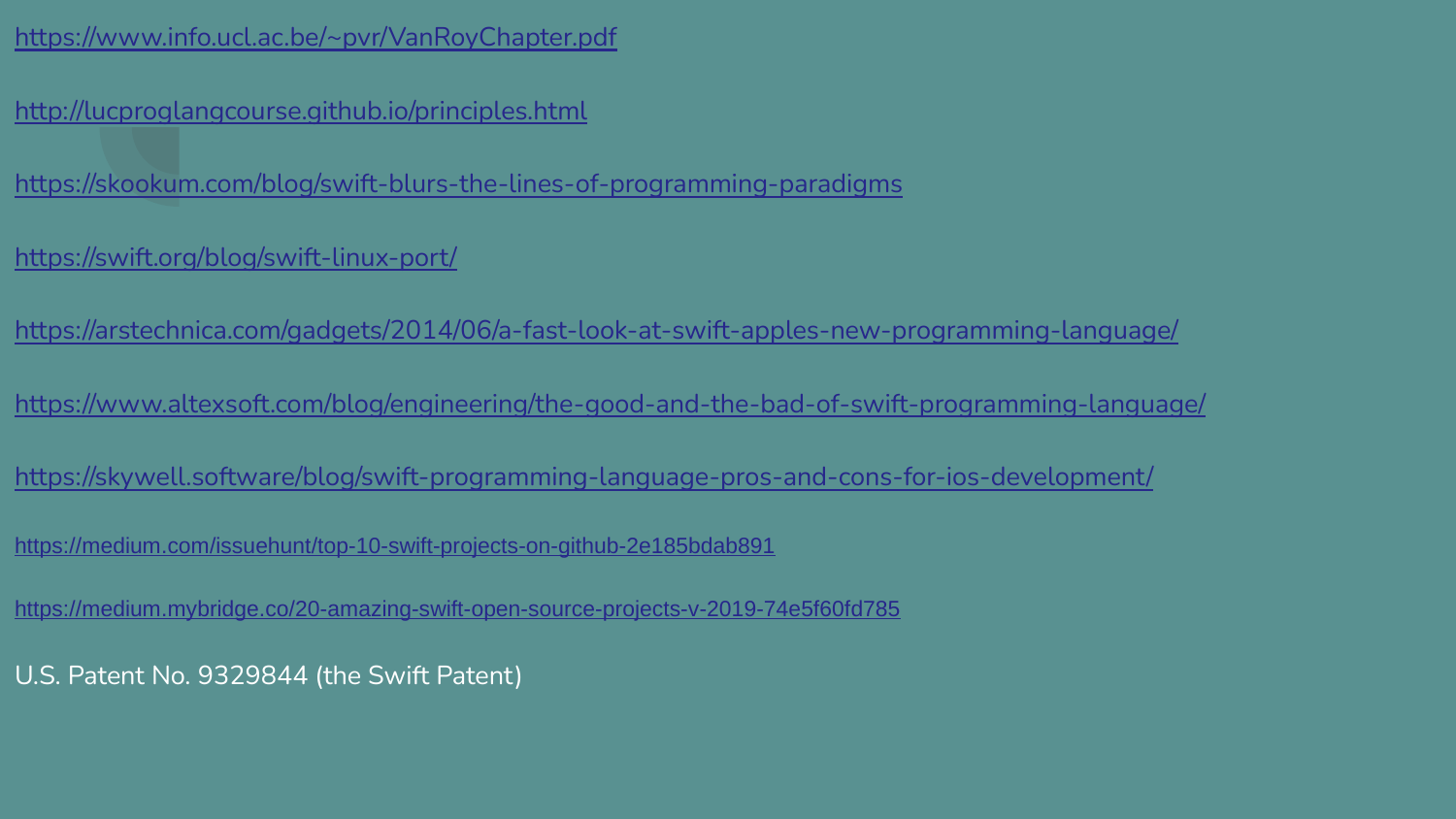

https://www.info.ucl.ac.be/~pvr/VanRoyChapter.pdf
http://lucproglangcourse.github.io/principles.html
https://skookum.com/blog/swift-blurs-the-lines-of-programming-paradigms
https://swift.org/blog/swift-linux-port/
https://arstechnica.com/gadgets/2014/06/a-fast-look-at-swift-apples-new-programming-language/
https://www.altexsoft.com/blog/engineering/the-good-and-the-bad-of-swift-programming-language/
https://skywell.software/blog/swift-programming-language-pros-and-cons-for-ios-development/
https://medium.com/issuehunt/top-10-swift-projects-on-github-2e185bdab891
https://medium.mybridge.co/20-amazing-swift-open-source-projects-v-2019-74e5f60fd785
U.S. Patent No. 9329844 (the Swift Patent)

#